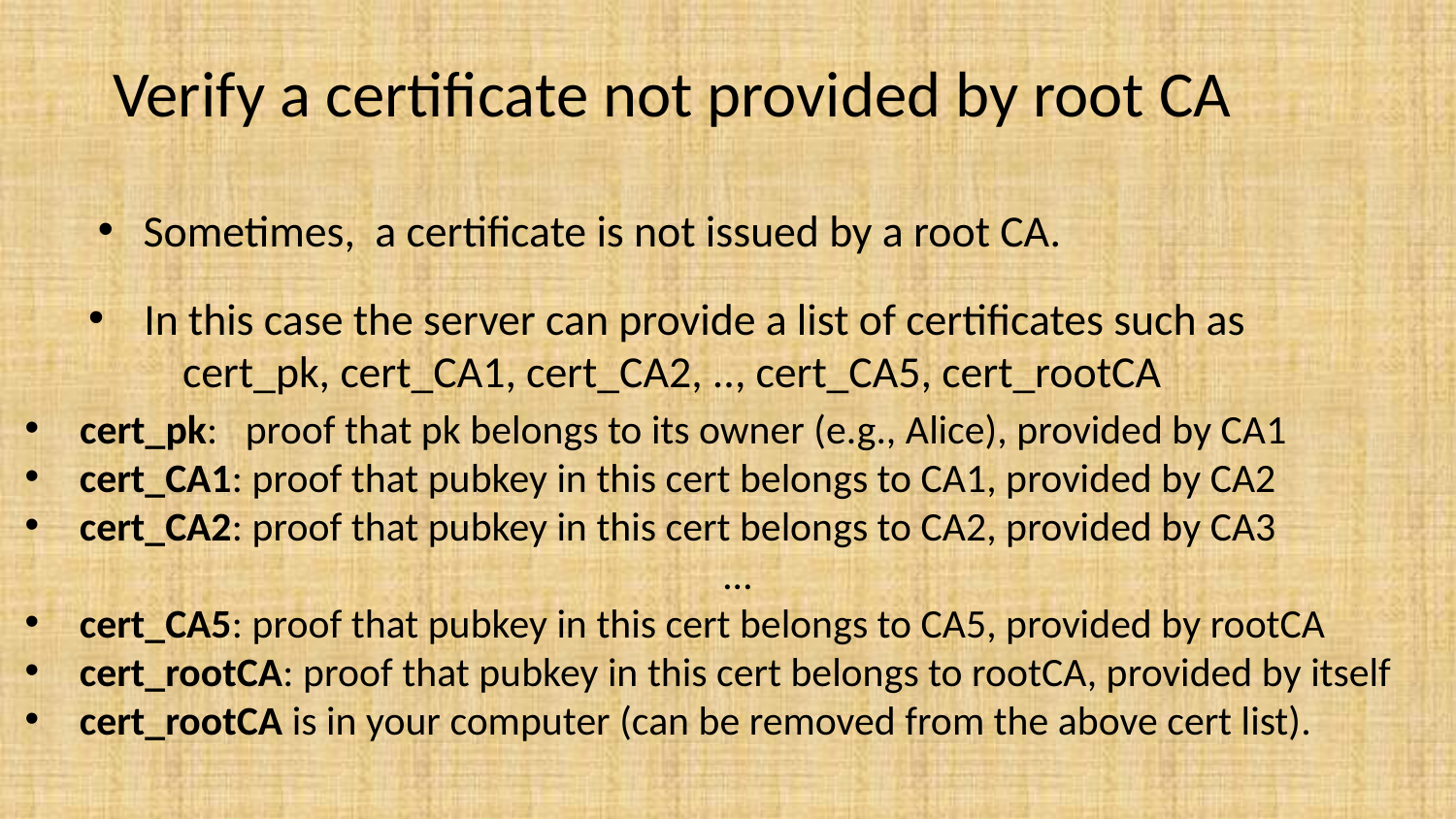

# Verify a certificate not provided by root CA
Sometimes,  a certificate is not issued by a root CA.
 In this case the server can provide a list of certificates such as
cert_pk, cert_CA1, cert_CA2, .., cert_CA5, cert_rootCA
 cert_pk:   proof that pk belongs to its owner (e.g., Alice), provided by CA1
cert_CA1: proof that pubkey in this cert belongs to CA1, provided by CA2
cert_CA2: proof that pubkey in this cert belongs to CA2, provided by CA3
…
cert_CA5: proof that pubkey in this cert belongs to CA5, provided by rootCA
cert_rootCA: proof that pubkey in this cert belongs to rootCA, provided by itself
cert_rootCA is in your computer (can be removed from the above cert list).